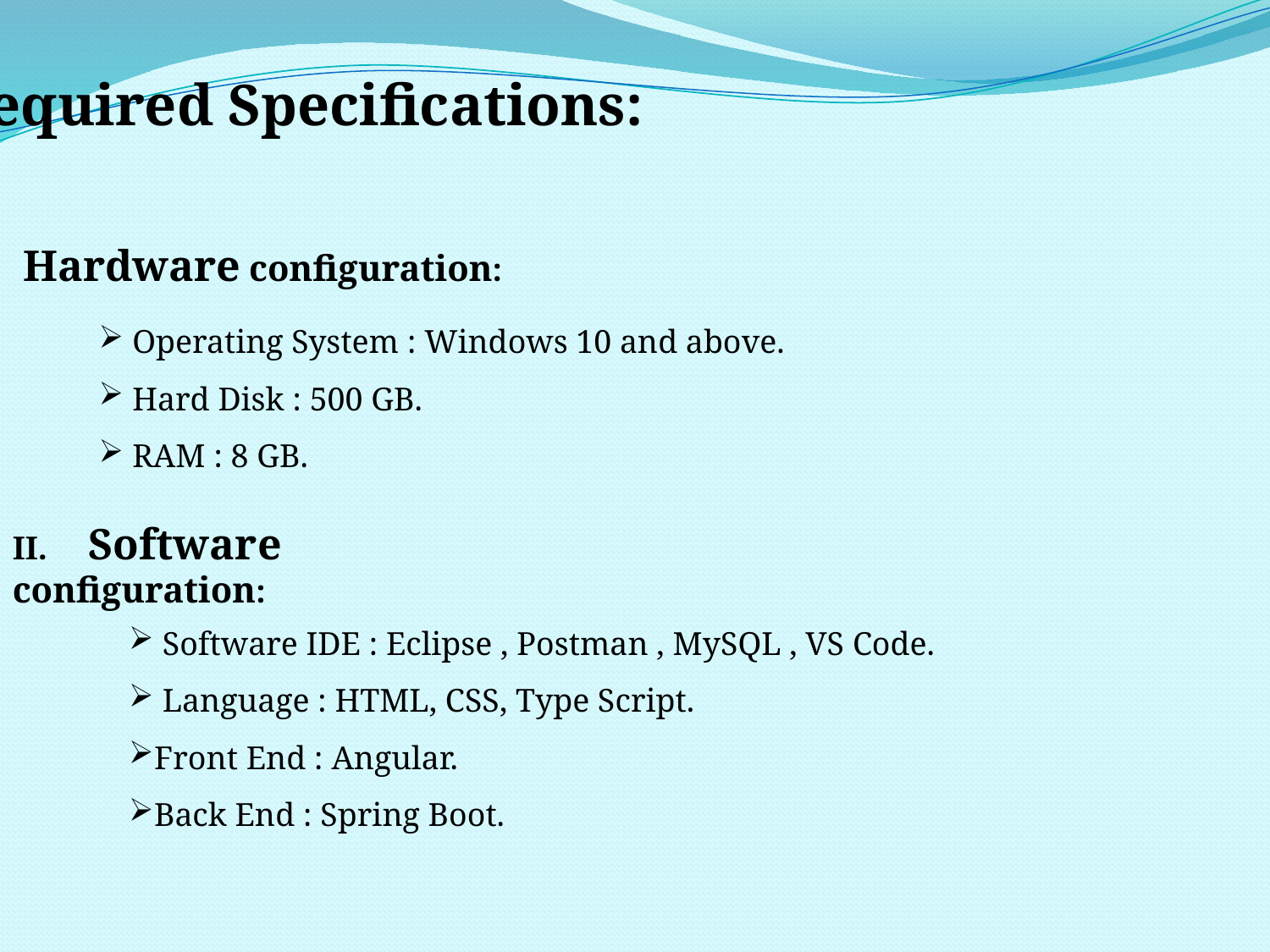

Required Specifications:
Hardware configuration:
 Operating System : Windows 10 and above.
 Hard Disk : 500 GB.
 RAM : 8 GB.
II.     Software configuration:
 Software IDE : Eclipse , Postman , MySQL , VS Code.
 Language : HTML, CSS, Type Script.
Front End : Angular.
Back End : Spring Boot.